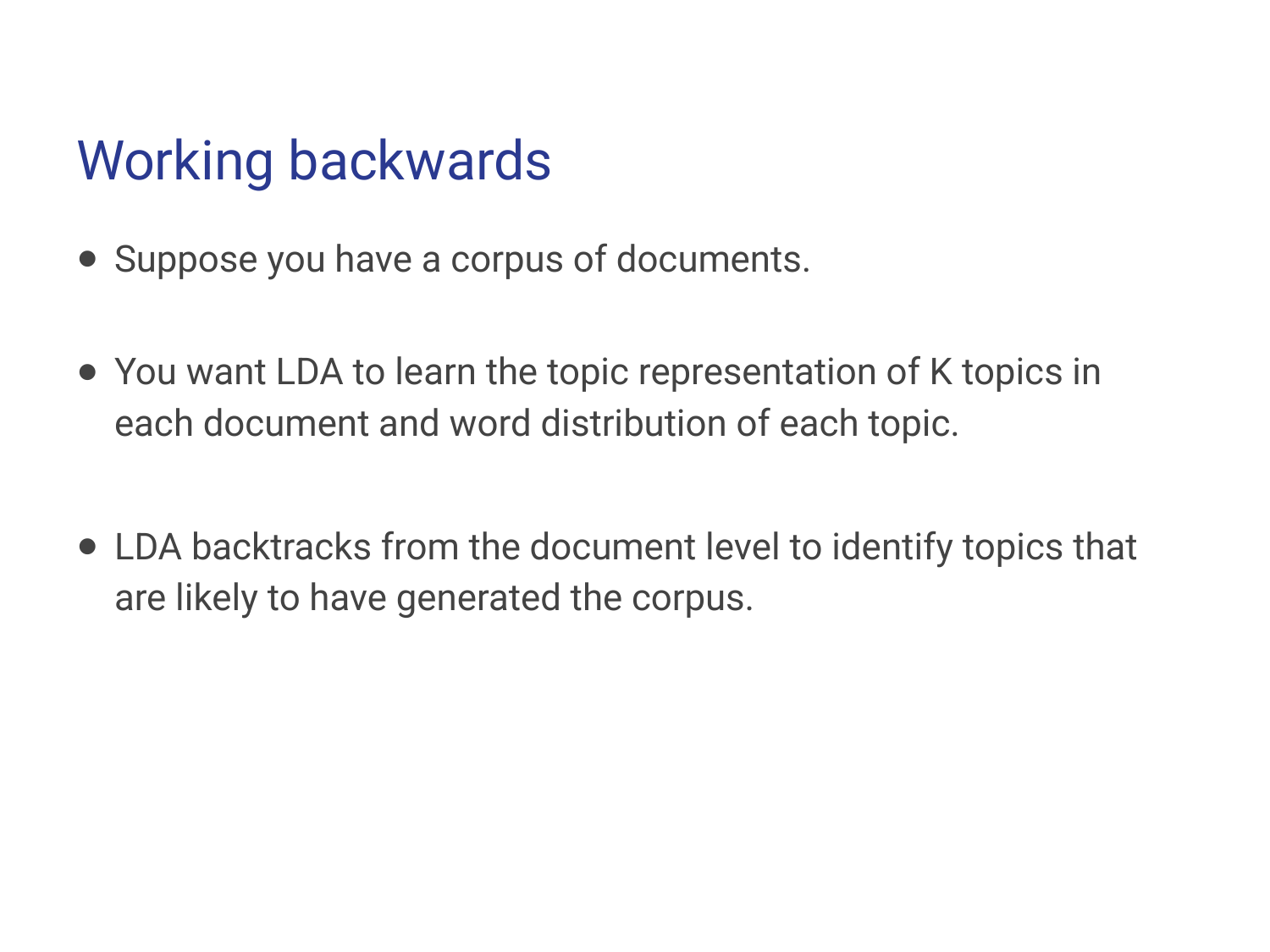

# Working backwards
Suppose you have a corpus of documents.

You want LDA to learn the topic representation of K topics in each document and word distribution of each topic.

LDA backtracks from the document level to identify topics that are likely to have generated the corpus.